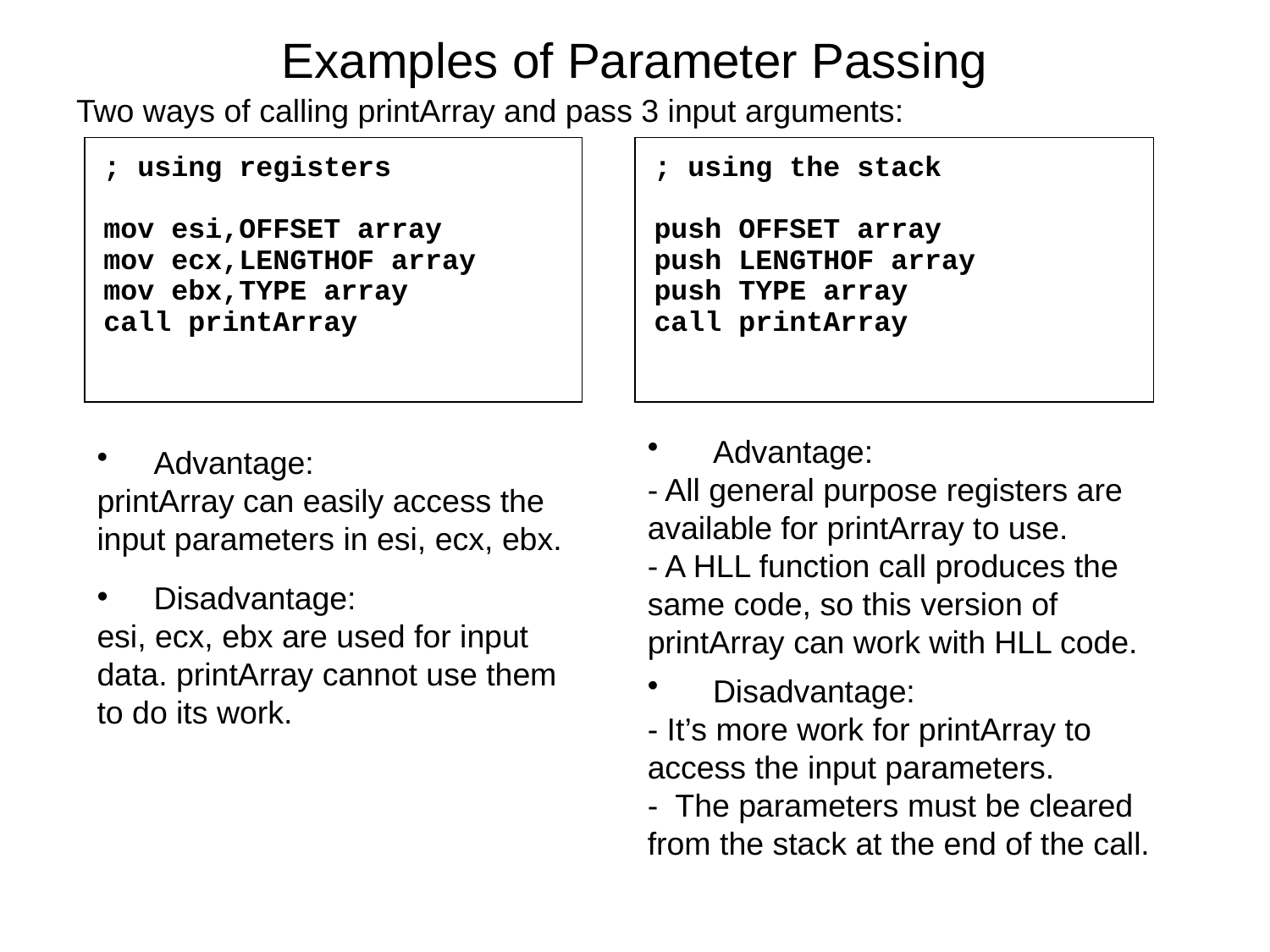

# Examples of Parameter Passing
Two ways of calling printArray and pass 3 input arguments:
; using registers

mov esi,OFFSET array
mov ecx,LENGTHOF array
mov ebx,TYPE array
call printArray
; using the stack

push OFFSET array
push LENGTHOF array
push TYPE array
call printArray

    Advantage:
- All general purpose registers are available for printArray to use.
- A HLL function call produces the same code, so this version of printArray can work with HLL code.
    Disadvantage:
- It’s more work for printArray to access the input parameters.
-  The parameters must be cleared from the stack at the end of the call.
   Advantage:
printArray can easily access the input parameters in esi, ecx, ebx.
   Disadvantage:
esi, ecx, ebx are used for input data. printArray cannot use them to do its work.